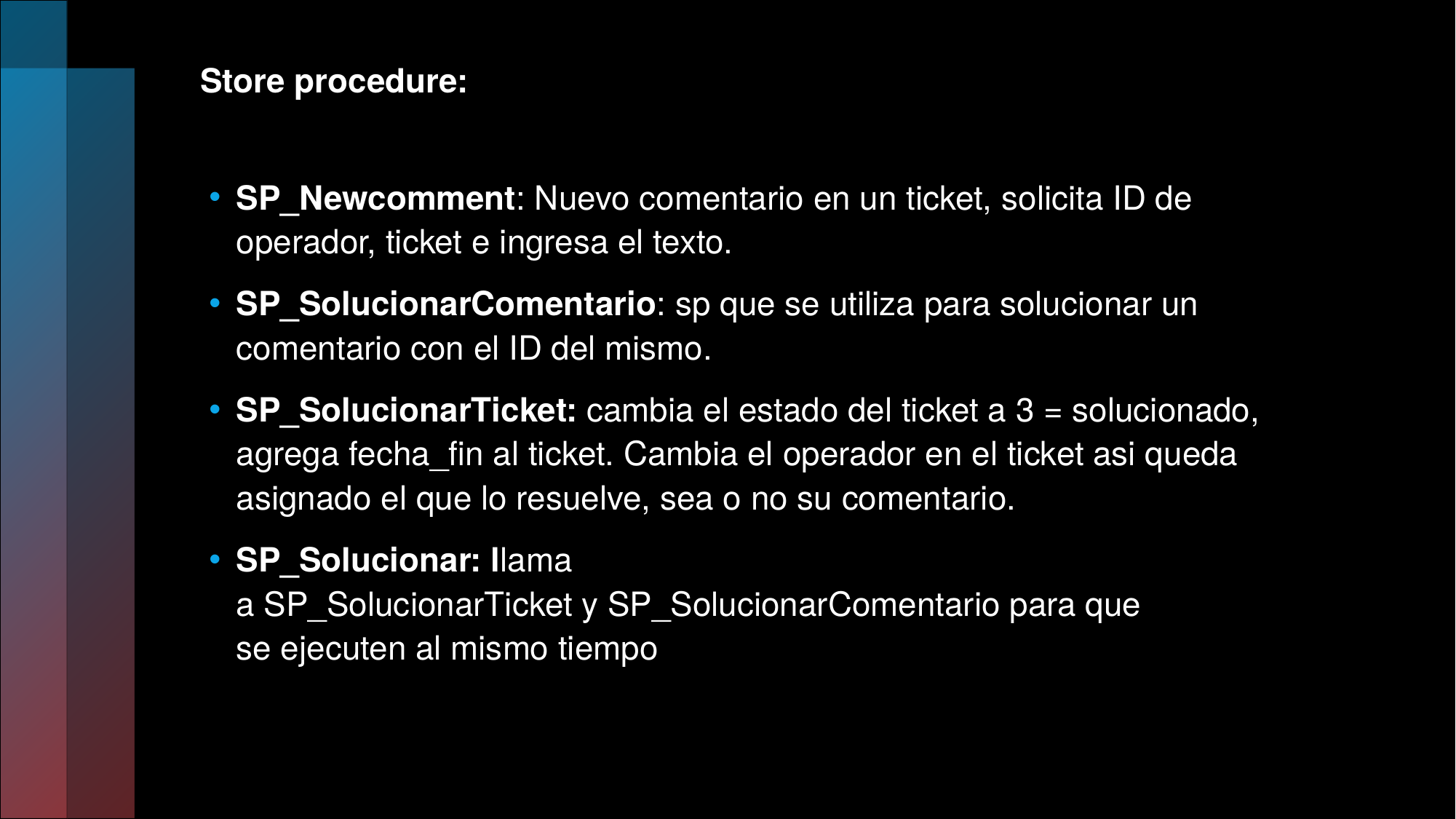

# Store procedure:
SP_Newcomment: Nuevo comentario en un ticket, solicita ID de operador, ticket e ingresa el texto.
SP_SolucionarComentario: sp que se utiliza para solucionar un comentario con el ID del mismo.
SP_SolucionarTicket: cambia el estado del ticket a 3 = solucionado, agrega fecha_fin al ticket. Cambia el operador en el ticket asi queda asignado el que lo resuelve, sea o no su comentario.
SP_Solucionar: llama a SP_SolucionarTicket y SP_SolucionarComentario para que se ejecuten al mismo tiempo